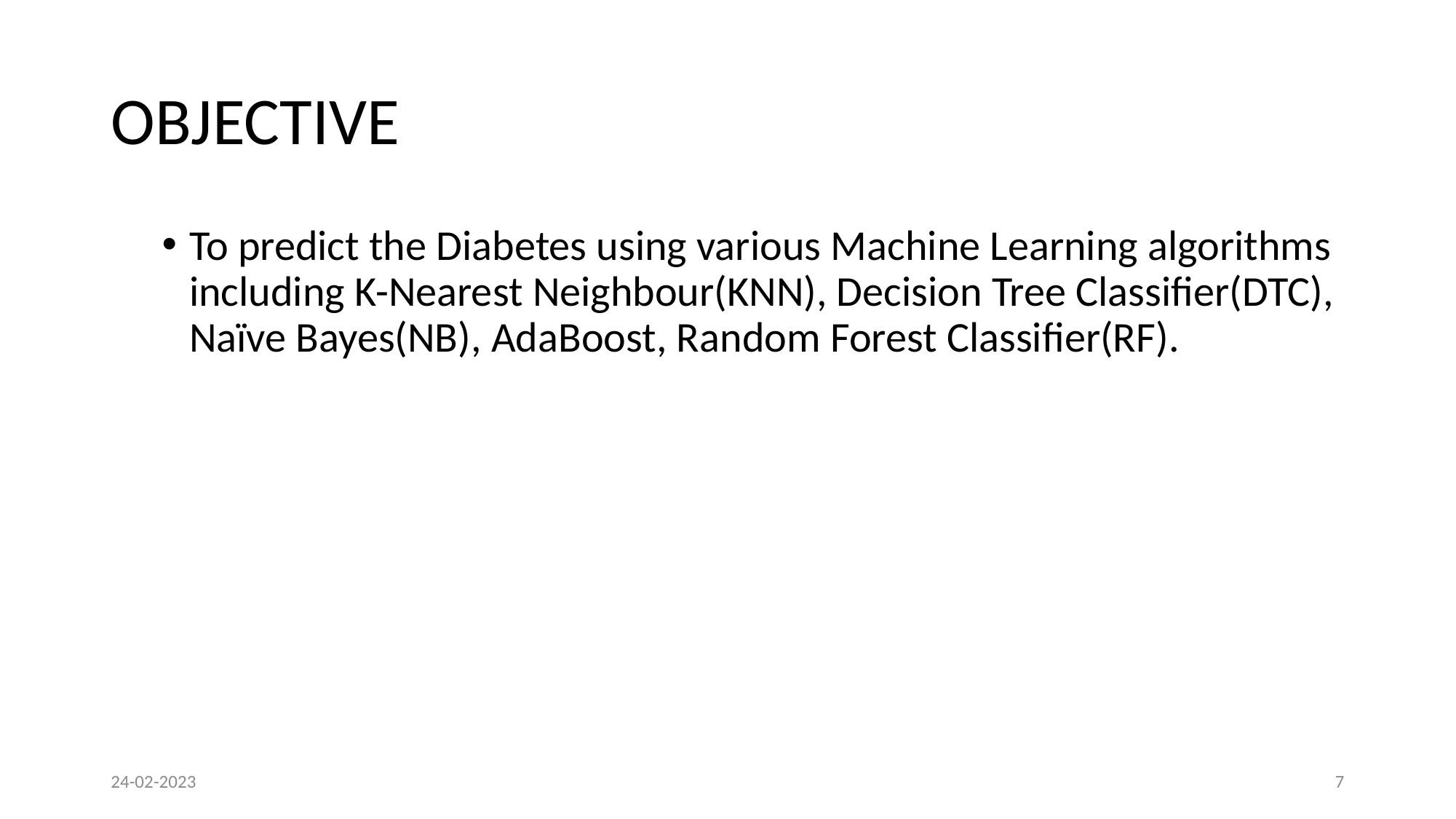

# OBJECTIVE
To predict the Diabetes using various Machine Learning algorithms including K-Nearest Neighbour(KNN), Decision Tree Classifier(DTC), Naïve Bayes(NB), AdaBoost, Random Forest Classifier(RF).

24-02-2023
7